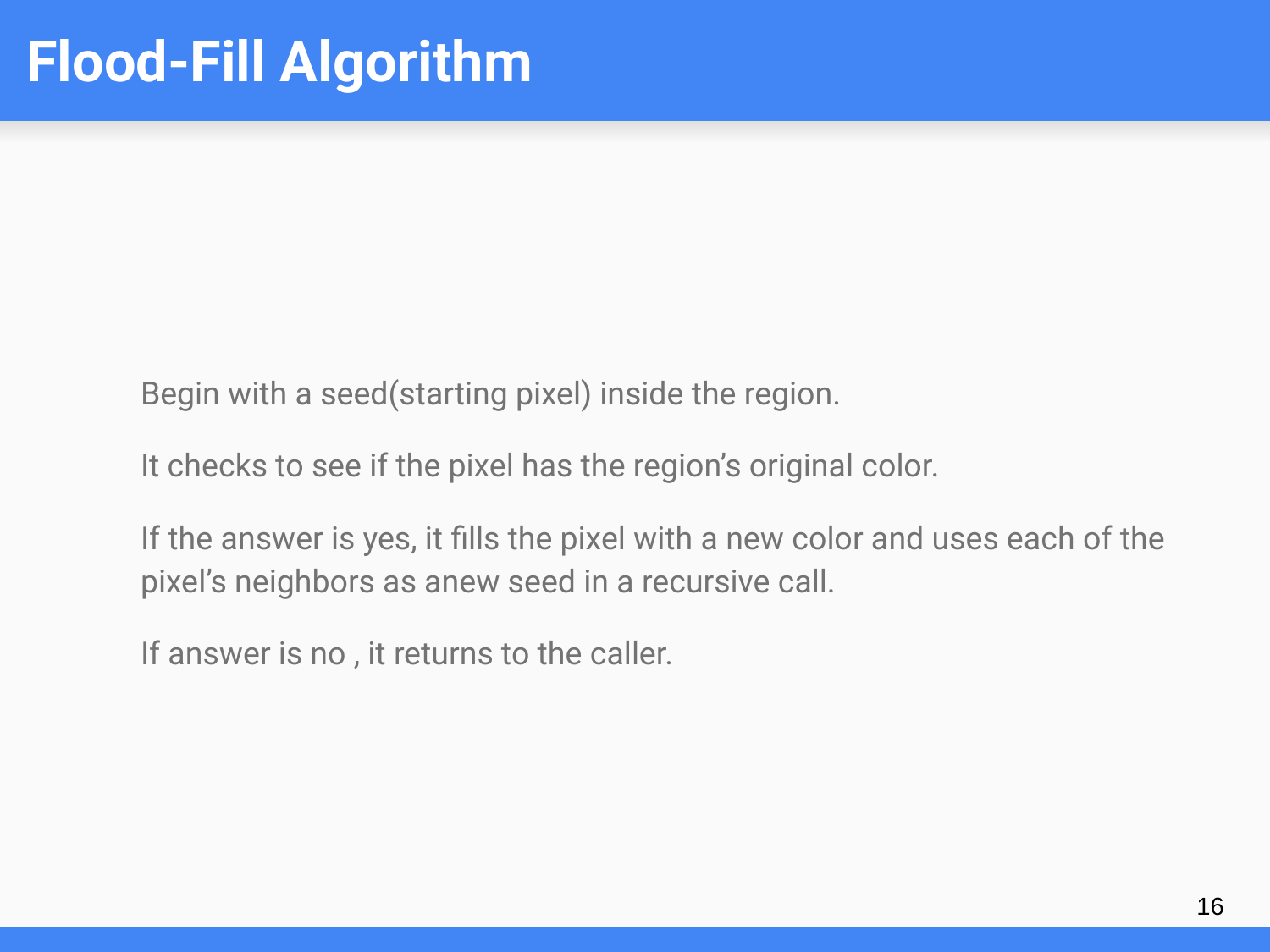

# Flood-Fill Algorithm
Begin with a seed(starting pixel) inside the region.
It checks to see if the pixel has the region’s original color.
If the answer is yes, it fills the pixel with a new color and uses each of the pixel’s neighbors as anew seed in a recursive call.
If answer is no , it returns to the caller.
16